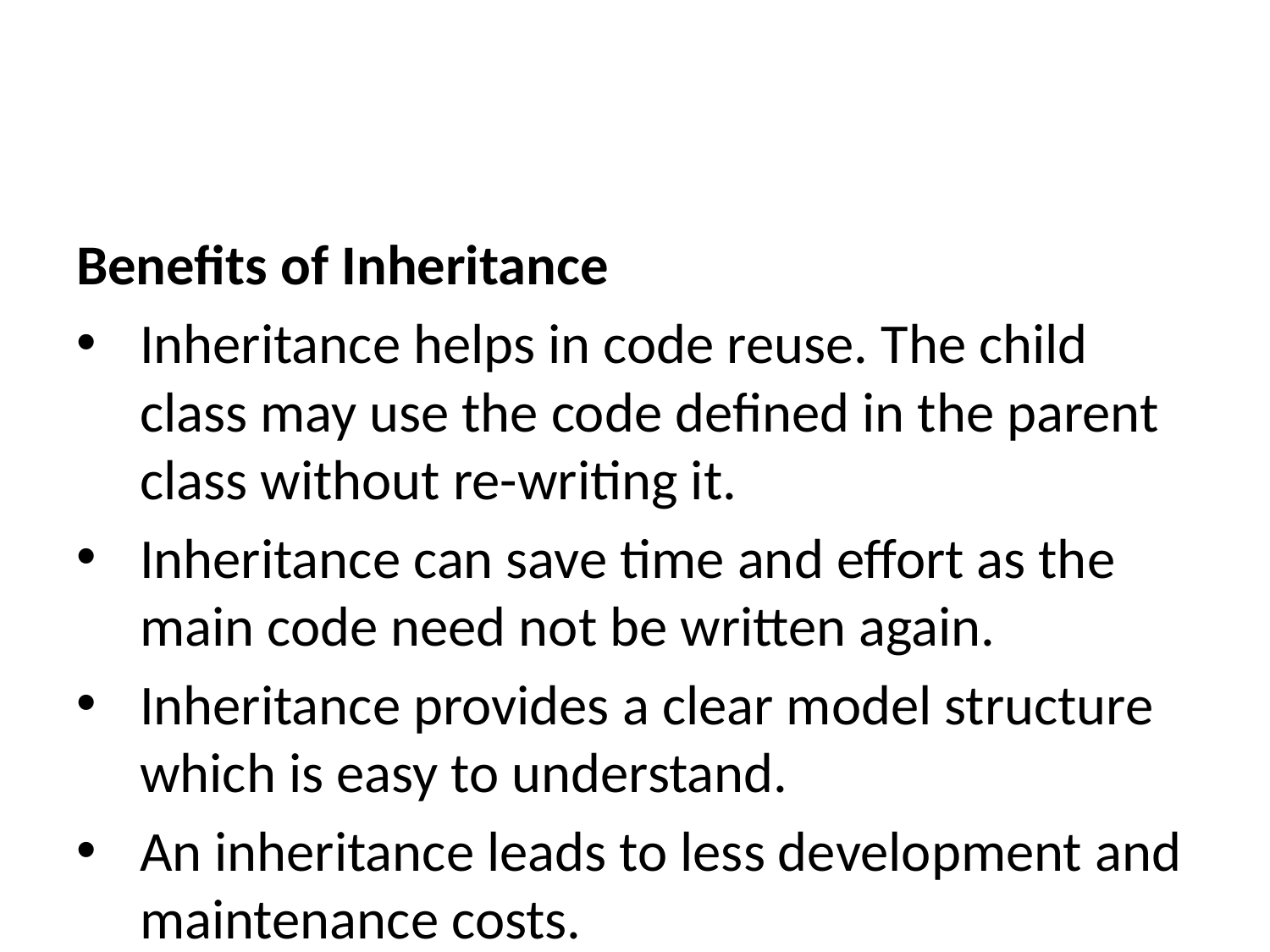

Benefits of Inheritance
Inheritance helps in code reuse. The child class may use the code defined in the parent class without re-writing it.
Inheritance can save time and effort as the main code need not be written again.
Inheritance provides a clear model structure which is easy to understand.
An inheritance leads to less development and maintenance costs.
With inheritance, we will be able to override the methods of the base class so that the meaningful implementation of the base class method can be designed in the derived class. An inheritance leads to less development and maintenance costs.
In inheritance base class can decide to keep some data private so that it cannot be altered by the derived class.